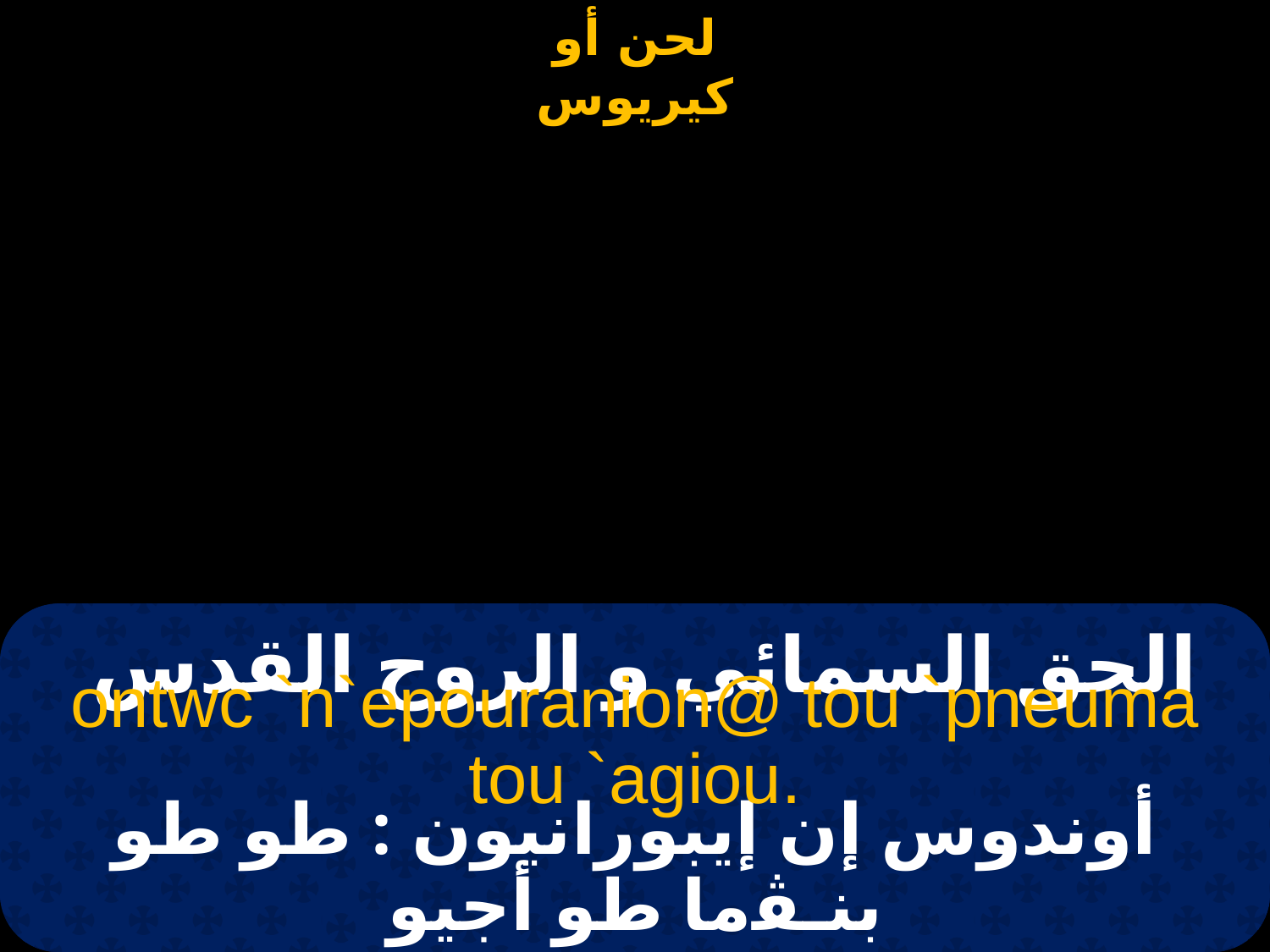

|  |  |  |
| --- | --- | --- |
# الحق السمائي و الروح القدس
ontwc `n`epouranion@ tou `pneuma tou `agiou.
أوندوس إن إيبورانيون : طو طو بنـﭭما طو أجيو